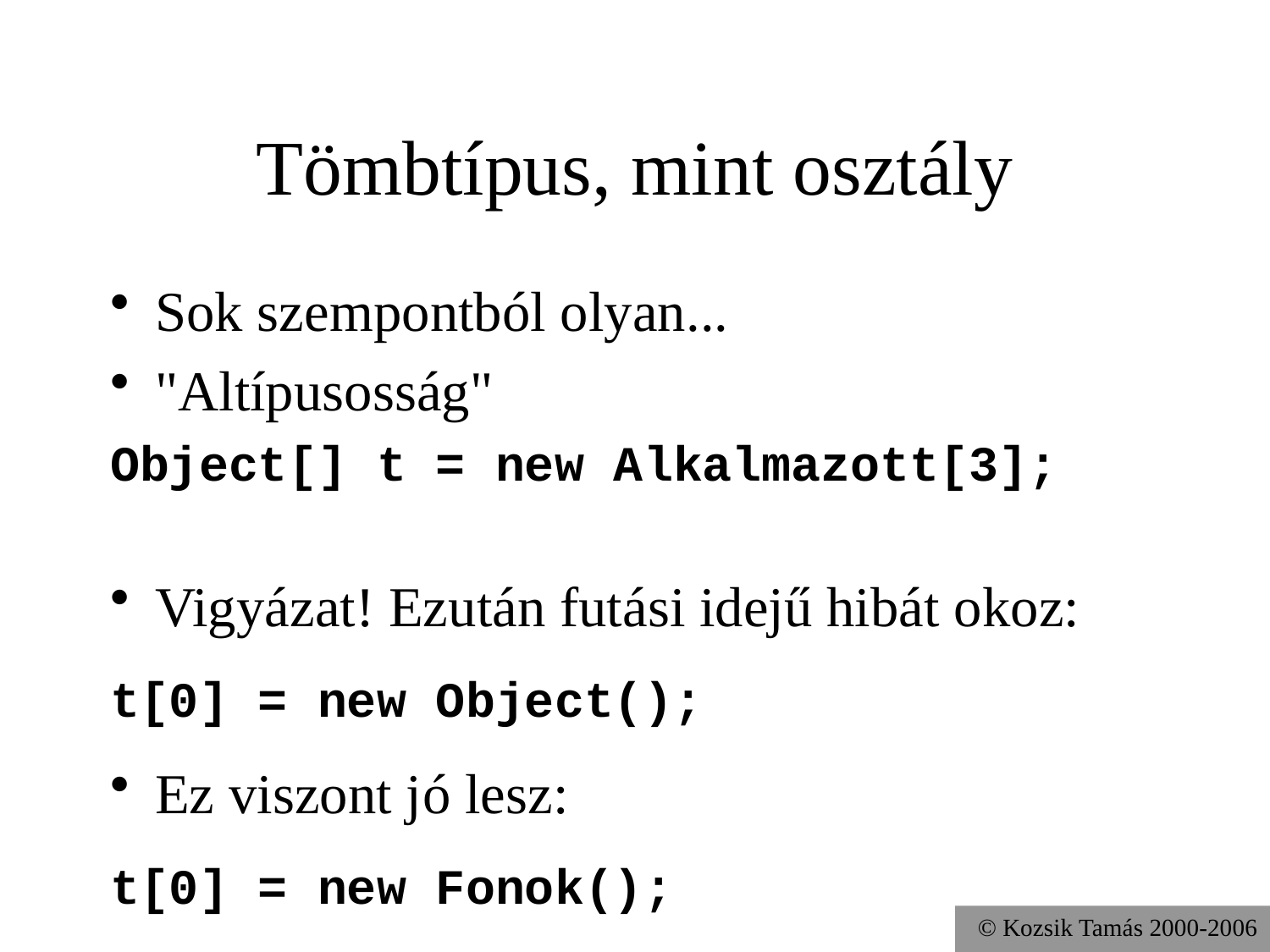

# Tömbtípus, mint osztály
Sok szempontból olyan...
"Altípusosság"
Object[] t = new Alkalmazott[3];
Vigyázat! Ezután futási idejű hibát okoz:
t[0] = new Object();
Ez viszont jó lesz:
t[0] = new Fonok();